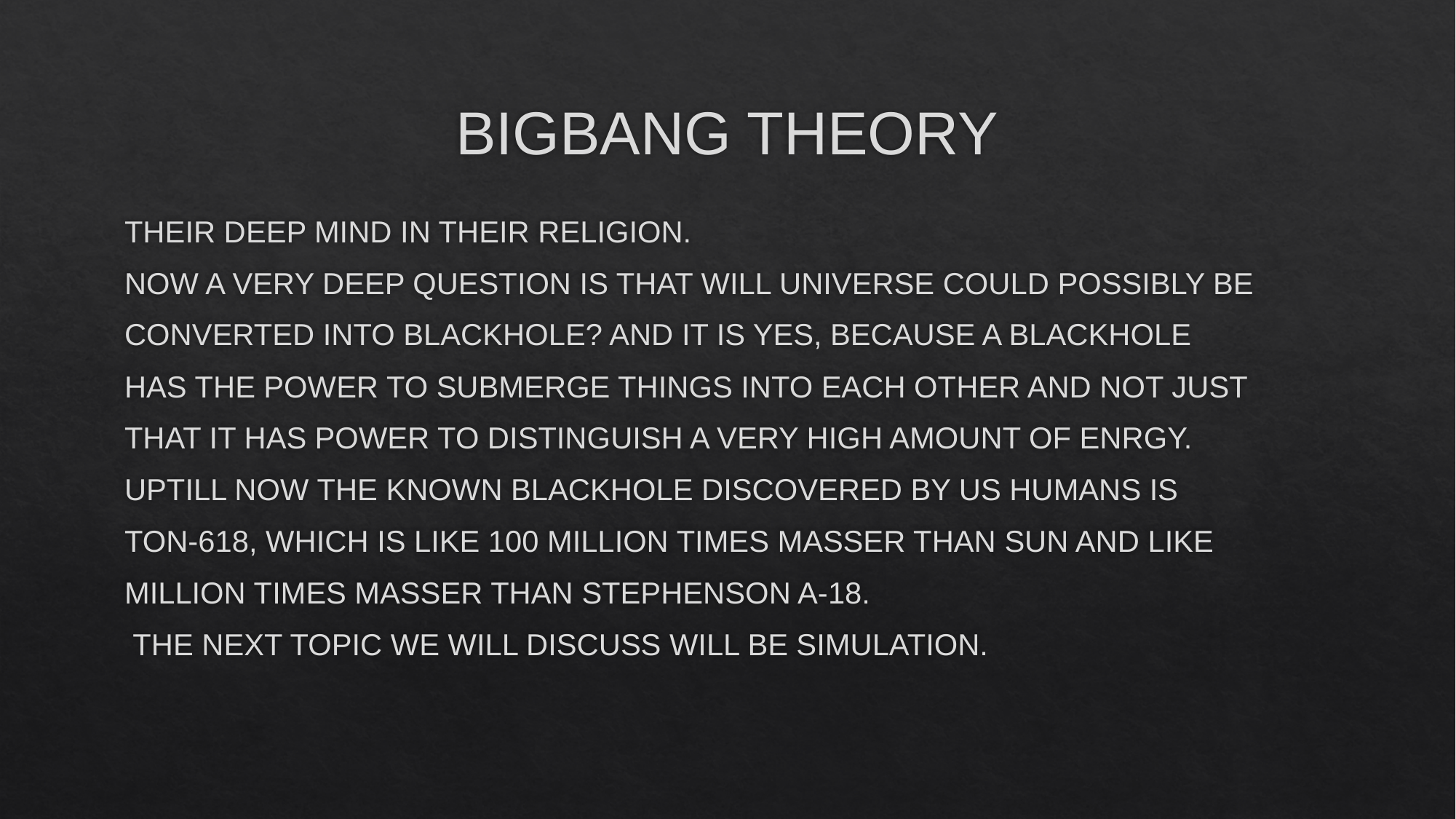

# BIGBANG THEORY
THEIR DEEP MIND IN THEIR RELIGION.
NOW A VERY DEEP QUESTION IS THAT WILL UNIVERSE COULD POSSIBLY BE
CONVERTED INTO BLACKHOLE? AND IT IS YES, BECAUSE A BLACKHOLE
HAS THE POWER TO SUBMERGE THINGS INTO EACH OTHER AND NOT JUST
THAT IT HAS POWER TO DISTINGUISH A VERY HIGH AMOUNT OF ENRGY.
UPTILL NOW THE KNOWN BLACKHOLE DISCOVERED BY US HUMANS IS
TON-618, WHICH IS LIKE 100 MILLION TIMES MASSER THAN SUN AND LIKE
MILLION TIMES MASSER THAN STEPHENSON A-18.
 THE NEXT TOPIC WE WILL DISCUSS WILL BE SIMULATION.